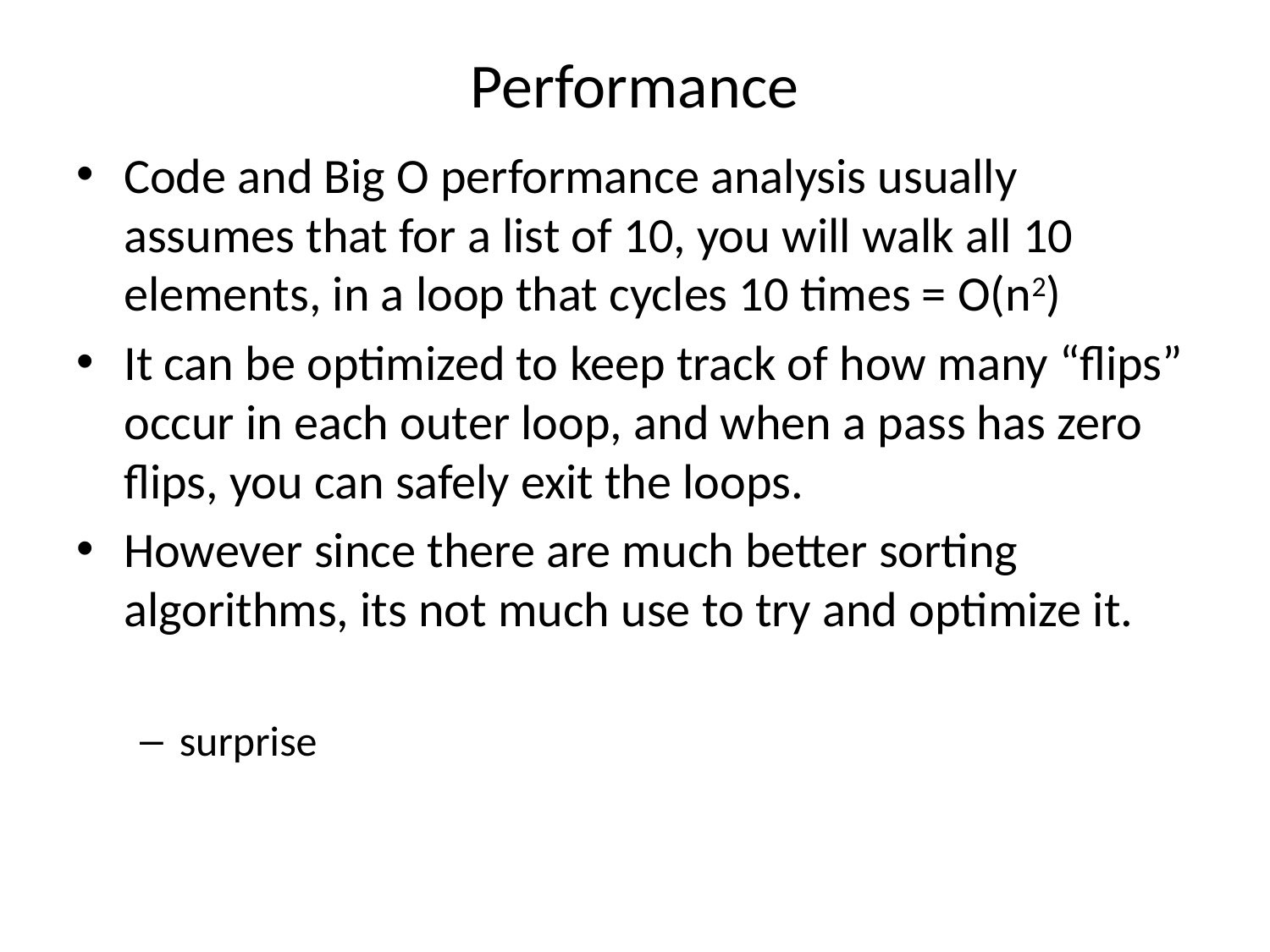

# Performance
Code and Big O performance analysis usually assumes that for a list of 10, you will walk all 10 elements, in a loop that cycles 10 times = O(n2)
It can be optimized to keep track of how many “flips” occur in each outer loop, and when a pass has zero flips, you can safely exit the loops.
However since there are much better sorting algorithms, its not much use to try and optimize it.

surprise